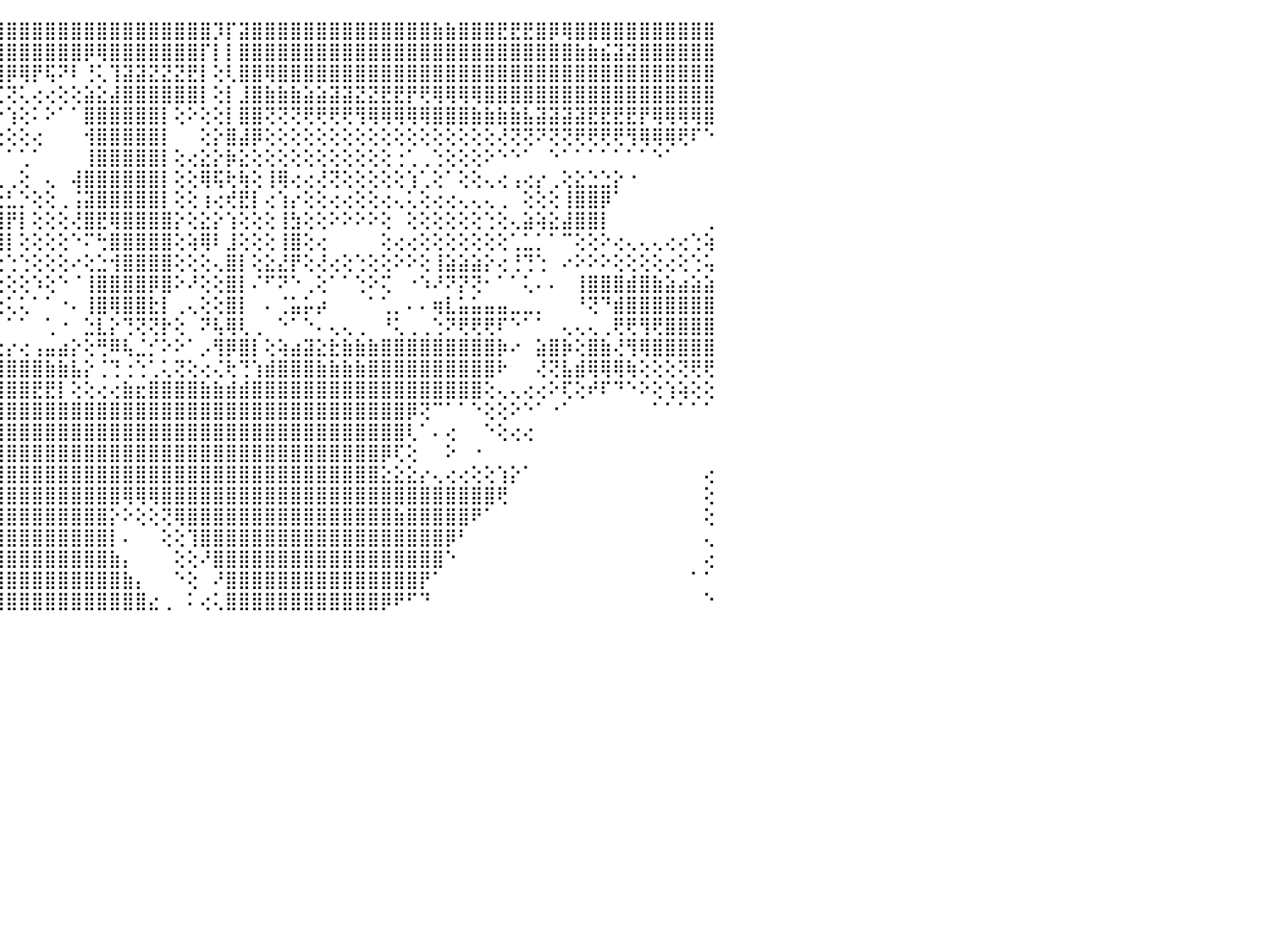

⠀⠀⠀⠀⠀⠀⠀⠀⢀⢄⢀⢕⢕⢕⣕⣕⡕⣿⣿⣿⣿⣿⢿⡟⢹⣧⢱⣿⢱⢕⢕⢸⣵⢁⣿⣿⣧⣵⡟⢋⣡⡵⣷⣿⣿⣿⣿⣿⣿⣿⣿⣿⣿⣿⣿⣿⣿⣿⣿⣿⣿⡹⡏⣽⣿⣿⣿⣿⣿⣿⣿⣿⣿⣿⣿⣿⣿⣿⣷⣷⣿⣿⣿⣟⣟⣟⣿⡿⢿⣿⣿⣿⣿⣿⣿⣿⣿⣿⣿⣿⠀
⠀⢀⢄⢄⢔⢕⣱⣵⣵⣷⣶⣿⣿⣿⣿⣿⣿⣿⣿⣿⢏⢕⢕⣷⢸⣿⢱⣿⢸⣼⢰⢜⣿⢧⢿⣿⣵⣶⣻⣿⣿⣿⣿⣿⣿⣿⣿⣿⣿⣿⣿⡿⢿⣿⣿⣿⣿⣿⣿⣿⡏⡇⡇⣿⣿⣿⣿⣿⣿⣿⣿⣿⣿⣿⣿⣿⣿⣿⣿⣿⣿⣿⣿⣿⣿⣿⣿⣿⣿⣷⣷⣮⣽⣽⣿⣿⣿⣿⣿⣿⠀
⢕⢕⢕⢕⢕⢕⣼⣿⣿⣿⡟⢏⢝⢝⢝⢟⣿⢟⢝⣿⣧⡕⢸⡟⢸⣧⡕⣿⡼⠟⣘⣹⣷⣾⣿⣿⣿⣿⣿⣿⣿⣿⣿⣿⣿⡿⢿⡟⢯⠝⠇⢘⢅⢹⣽⣽⣝⣝⣝⣟⡇⢕⢇⣿⣿⢿⣿⣿⣿⣿⣿⣿⣿⣿⣿⣿⣿⣿⣿⣿⣿⣿⣿⣿⣿⣿⣿⣿⣿⣿⣿⣿⣿⣿⣿⣿⣿⣿⣿⣿⠀
⢕⢕⢕⢕⠡⣿⣿⣿⣿⡿⢕⢕⢕⠟⢾⢷⣿⣧⠝⢱⣿⢿⡇⣿⢼⣟⣇⣵⣶⣿⣿⣿⣿⣿⣿⣿⣿⣿⣿⢿⢿⢝⢏⠟⢋⢝⢅⢔⢔⢕⢕⣵⣕⣼⣿⣿⣿⣿⣿⣿⡇⢕⡇⣸⣿⣷⣷⣷⣵⣵⣽⣽⣝⣝⣟⣟⡟⢟⢿⢿⢿⢿⣿⣿⣿⣿⣿⣿⣿⣿⣿⣿⣿⣿⣿⣿⣿⣿⣿⣿⠀
⢅⢄⢅⢕⢱⣵⣵⣷⣷⣧⣕⣕⣕⣕⢵⣾⡏⡝⣷⣟⡟⢻⣿⣷⣾⣿⣿⣿⣿⣿⣿⣿⣿⢿⡿⢻⠝⢃⢑⢅⢕⢕⢕⢕⡕⢱⢕⠅⠕⠁⠁⣿⣿⣿⣿⣿⣿⡇⢕⠕⢕⢕⡇⣿⣿⢝⢝⢝⢟⢟⢟⢟⢻⢿⢿⢿⢿⢿⣿⣿⣿⣷⣷⣷⣷⣧⣽⣽⣽⣽⣟⣟⣟⣟⡟⢿⢿⢿⢿⣿⠀
⢑⣵⣵⣕⣸⣿⣿⣿⣿⣿⣿⣿⣿⣿⣾⣿⢿⢣⣿⣿⢷⣾⣿⣿⣿⣿⡿⢿⢟⠏⢝⢋⢝⢕⢔⢕⢕⢕⢕⢑⢕⢕⢕⢕⢕⢕⢕⢔⠀⠀⠀⢺⣿⣿⣿⣿⣿⡇⠀⠀⢕⡕⣿⣼⡿⢕⢕⢕⢕⢕⢕⢕⢕⢕⢕⢕⢕⢕⢕⢕⢕⢕⢕⢜⢝⢝⠝⢝⢝⢟⢟⢟⢟⢻⢿⢿⢿⢟⠏⠑⠀
⢕⣿⣿⣿⣿⣿⣿⣿⣿⡿⢟⢟⢿⢿⣿⣿⢕⢟⢏⢕⣱⢿⠿⢝⢙⢕⢅⢔⢔⠕⢕⢕⢕⢕⢕⢕⢕⢔⢔⢕⠑⠁⠁⠁⠁⠁⢁⠁⠀⠀⠀⢸⣿⣿⣿⣿⣿⡇⢕⢔⣕⡕⡷⣕⢕⢕⢕⢕⢕⢕⢕⢕⢕⢕⢕⢐⢁⢀⢑⢕⢕⢕⠕⠑⠑⠁⠀⠑⠁⠁⠁⠁⠁⠁⠁⠑⠁⠀⠀⠀⠀
⣷⣾⣿⣿⣿⣿⣿⣿⣿⢕⢕⢕⢕⢕⢜⢻⢿⣷⣷⡿⢿⢕⢕⢕⢕⡕⢅⢀⠀⠑⠑⠑⠁⠁⢕⣷⣧⣵⢕⢄⠀⠀⠀⢄⢄⢀⢕⠀⢄⠀⢼⣿⣿⣿⣿⣿⣿⡇⢕⢕⢿⢯⢗⢷⢕⢸⢿⢔⢔⢜⢝⢕⢕⢕⢕⢕⢱⢁⢕⠁⢕⢕⢄⢔⢠⢔⡔⢀⢕⣕⣑⣑⡕⠐⠀⠀⠀⠀⠀⠀⠀
⢝⢟⢏⢝⢻⣿⣿⡿⢏⢕⢕⢕⢕⢕⢕⢕⢕⢕⢕⢵⢵⢕⢕⢕⢄⢧⢕⢕⢔⢀⢀⢄⢔⣴⡕⣹⣿⣿⣿⢕⠕⠑⠀⢑⢑⣃⡑⢕⢕⢀⢨⣽⣿⣿⣿⣿⣿⡇⢕⢕⢰⢔⢞⣟⡇⢔⢱⡔⢕⢕⢔⢔⢕⢕⢔⢄⢅⢕⢔⢔⢄⢄⢄⢀⠀⢕⢕⢕⢸⣿⣿⡿⠁⠀⠀⠀⠀⠀⠀⠀⠀
⢕⣱⣕⡕⢕⢜⢕⢕⢕⢕⢕⢕⢕⢕⢕⢕⢕⢕⢕⢕⢕⢱⣕⡕⢕⢕⢕⢕⢕⡃⢑⢕⢕⢅⢅⢳⢿⣿⣿⢕⢕⢕⢕⢸⢸⡟⡇⢕⢕⢕⢜⣿⣟⢿⣿⣿⣿⣿⡕⢕⣕⡕⢱⢕⢕⢕⢸⣳⢕⢕⠕⠕⠕⠕⢕⠀⢕⢕⢕⢕⢕⢕⢑⢕⢄⣵⢵⣕⣼⣿⣿⡇⠀⠀⠀⠀⠀⠀⠀⢀⠀
⢱⣿⣿⣿⡕⢕⢕⢕⢕⢕⢕⢕⢕⢕⢕⢕⢕⢕⢕⢕⣕⣕⣿⣧⣵⢕⢕⢕⢕⢔⠕⢕⢕⢕⠀⢕⢕⣿⣿⢕⠅⢕⢕⢸⢸⡇⢕⢕⢕⢕⠑⠍⢓⣿⣿⣿⣿⣿⢕⢵⢿⠇⣸⢕⢕⢕⢸⣿⢕⢔⠀⠀⠀⠀⢕⢔⢔⢕⢕⢕⢕⢕⢕⢕⢁⣁⡁⠁⠉⢕⢕⠕⢔⢄⢄⢄⢔⢔⢑⢵⠀
⣾⣿⣿⣿⣷⢕⢕⢕⢕⢕⢕⢕⢕⢕⢕⠕⢕⢕⢕⢕⢕⢄⢉⠉⡹⢗⢗⢗⢗⣷⡓⢓⠚⠓⠒⠓⢸⢻⣿⡇⢕⢕⢕⢁⢑⢑⢑⢕⢕⢕⠔⢕⣑⢺⣿⣿⣿⣿⢕⢕⢕⢄⣿⡇⢕⣕⣜⡟⢕⢜⢔⢕⢑⢕⢕⠕⠕⢕⢸⣵⣵⣵⡕⢔⢘⢙⢑⠀⠔⠕⠕⠕⢕⢕⢕⢕⢔⢕⢑⢥⠀
⣿⣿⣿⣿⣿⣷⡕⢕⢕⢕⢕⢕⢕⢕⢱⢷⠕⠕⠕⢜⠁⢅⣶⣜⣵⣵⣵⣵⣟⡻⢧⢗⣄⣄⣄⣄⠄⢕⢕⢕⠑⢡⣵⡕⢕⢕⢕⠱⢕⠑⠈⢸⣿⣿⣿⣿⡿⣿⠕⠜⢕⢕⣿⡇⠌⠋⠝⠑⢀⢕⠁⠁⢑⠕⢍⠀⠐⠱⠜⠝⡝⢝⠂⠁⠁⢅⠄⠄⠀⢸⣿⣿⣿⣾⣿⣷⣵⣴⣵⣵⠀
⣿⣿⣿⣿⣿⣿⢏⢕⢕⢕⢕⢕⢕⢕⡜⠝⢔⢔⢕⢲⢴⠘⢿⣿⣿⣿⠛⣿⣿⣿⣿⣿⣿⣟⣻⣿⣿⣿⡇⢕⠆⣸⢿⡇⢕⢅⢅⠁⠁⠐⠄⢸⣿⢿⣿⣿⣗⡇⢀⢄⢕⢕⣿⡇⠀⠄⢈⣥⡥⡴⠀⠀⠀⠁⢁⡀⠄⠄⢶⣇⣥⣥⣤⣤⣀⣀⡀⠀⠀⠘⢝⠙⣾⣿⣿⣿⣿⣿⣿⣿⠀
⢿⣿⣿⣿⣿⢏⢕⢕⢕⢕⢕⢕⢕⣱⣿⣄⡑⢕⢕⢕⢕⢔⢘⠙⠟⠃⠀⠘⠛⠟⣟⡛⢛⢛⢛⢛⢋⠙⢕⢕⢀⢁⠀⢘⠁⠁⠁⠀⢁⠐⠀⣑⣇⡕⢙⢝⢝⡗⢕⠀⠝⢧⢿⢇⢀⠀⠑⠁⠑⠄⢄⢄⢀⠀⠘⢅⢀⢀⢑⠝⢟⢟⢟⠏⠑⠁⠁⠀⢄⢄⢄⢀⢟⢟⢻⢟⣿⣿⣿⣿⠀
⠁⠙⢿⣿⣿⣷⣷⣵⣵⣵⣵⣵⣾⣿⣿⣿⡷⠀⠑⠕⠀⠑⠑⠕⢁⠀⠀⠀⠀⠀⠀⠀⠀⠀⠀⠀⠀⠄⢱⣵⣵⣵⣕⣕⣔⡔⢔⢠⣤⣴⡕⢕⢛⠿⢧⣈⡊⠕⠕⠁⡠⢻⡿⣿⡇⢕⢵⣴⣽⣕⣗⣷⣷⣷⣿⣿⣿⣿⣿⣿⣿⣿⣿⡷⠔⠀⣵⣿⡷⢕⣿⣷⢜⢻⢿⣿⣿⣿⣿⣿⠀
⠀⠀⠀⠈⠻⢿⣿⣿⣿⣿⣿⣿⣿⣿⣿⣿⡇⠀⠀⠀⠀⠀⠀⠀⢕⣕⣕⣕⣔⣕⣕⣕⣵⣵⣵⣥⣵⣵⣽⣿⣟⣻⣿⣿⣿⣿⣿⣿⣷⣷⣧⡕⢈⢙⢐⢑⢁⢅⢝⢕⢔⢌⢗⢙⢱⣾⣿⣿⣿⣷⣷⣷⣷⣿⣿⣿⣿⣿⣿⣿⣿⣿⣿⠗⠀⠀⢜⢝⣧⣾⢿⢿⢿⢷⢕⢕⢕⢝⢟⢟⠀
⠀⠀⠀⠀⠀⠀⠈⠛⠿⢿⣿⣿⣿⣿⣿⢟⠑⠀⠀⠀⠀⠀⠀⠀⠀⢿⣿⣿⣿⣿⣿⣿⣿⣿⣿⣿⣿⣿⣿⣿⣿⣿⣿⣿⣿⣿⣿⣟⣟⡇⢕⢕⢔⢔⣷⣖⣿⣿⣿⣿⣷⣷⣾⣾⣿⣿⣿⣿⣿⣿⣿⣿⣿⣿⣿⣿⣿⣿⣿⣿⣿⣿⢕⢄⢄⢔⢔⠕⢏⢕⠞⠏⠙⠑⠕⢕⢱⢵⢕⢕⠀
⠀⠀⠀⠀⠀⠀⠀⠀⠀⠀⠀⠁⠁⠁⠀⠀⠀⠀⠀⠀⠀⠀⠀⠀⠀⢜⢿⢟⢿⢿⢿⣏⣽⣿⣿⣿⣿⣿⣿⣿⣿⣿⣿⣿⣿⣿⣿⣿⣿⣿⣿⣿⣿⣿⣿⣿⣿⣿⣿⣿⣿⣿⣿⣿⣿⣿⣿⣿⣿⣿⣿⣿⣿⣿⣿⣿⡿⢝⠉⠁⠁⠑⢕⢕⠕⠑⠁⠐⠁⠀⠀⠀⠀⠀⠀⠁⠁⠁⠁⠁⠀
⠀⠀⠀⠀⠀⠀⠀⠀⠀⠀⠀⠀⠀⠀⠀⠀⠀⠀⠀⠀⠀⠀⠀⠀⠀⠀⢻⣿⣿⣿⣿⣿⣿⣿⣿⣿⣿⣿⣿⣿⣿⣿⣿⣿⣿⣿⣿⣿⣿⣿⣿⣿⣿⣿⣿⣿⣿⣿⣿⣿⣿⣿⣿⣿⣿⣿⣿⣿⣿⣿⣿⣿⣿⣿⣿⣿⢇⠁⠄⢔⠀⠀⠑⢕⢔⢔⠀⠀⠀⠀⠀⠀⠀⠀⠀⠀⠀⠀⠀⠀⠀
⠀⠀⠀⠀⠀⠀⠀⠀⠀⠀⠀⠀⠀⠀⠀⠀⠀⠀⠀⠀⠀⠀⠀⠀⠀⠀⠜⣿⣿⣿⣿⣿⣿⣿⣿⣿⣿⣿⣿⣿⣿⣿⣿⣿⣿⣿⣿⣿⣿⣿⣿⣿⣿⣿⣿⣿⣿⣿⣿⣿⣿⣿⣿⣿⣿⣿⣿⣿⣿⣿⣿⣿⣿⣿⡿⢏⢕⠀⠀⠕⠀⠐⠀⠀⠀⠀⠀⠀⠀⠀⠀⠀⠀⠀⠀⠀⠀⠀⠀⠀⠀
⠀⠀⠀⠀⠀⠀⠀⠀⠀⠀⠀⠀⠀⠀⠀⠀⠀⠀⠀⠀⠀⠀⠀⠀⠀⠀⢀⢹⣿⣿⣿⣿⣿⣿⣿⣿⣿⣿⣿⣿⣿⣿⣿⣿⣿⣿⣿⣿⣿⣿⣿⣿⣿⣿⣿⣿⣿⣿⣿⣿⣿⣿⣿⣿⣿⣿⣿⣿⣿⣿⣿⣿⣿⣿⣕⣕⣕⡔⢄⢔⢔⢕⢕⢱⡕⠁⠀⠀⠀⠀⠀⠀⠀⠀⠀⠀⠀⠀⠀⢔⠀
⠀⠀⠀⠀⠀⠀⠀⠀⠀⠀⠀⠀⠀⠀⠀⠀⠀⠀⠀⠀⠀⠀⠀⠀⠀⠄⢀⢕⢻⣿⣿⣿⣿⣿⣿⣿⣿⣿⣿⣿⣿⣿⣿⣿⣿⣿⣿⣿⣿⣿⣿⣿⣿⣿⢿⢿⢿⣿⣿⣿⣿⣿⣿⣿⣿⣿⣿⣿⣿⣿⣿⣿⣿⣿⣿⣿⣿⣿⣿⣿⣿⣿⣿⢟⠀⠀⠀⠀⠀⠀⠀⠀⠀⠀⠀⠀⠀⠀⠀⢕⠀
⠀⠀⠀⠀⠀⠀⠀⠀⠀⠀⠀⠀⠀⠀⠀⠀⠀⠀⠀⠀⠀⠀⠀⠀⠀⠀⢁⢕⠁⣿⣿⣷⣿⣿⣿⣿⣿⣿⣿⣿⣿⣿⣿⣿⣿⣿⣿⣿⣿⣿⣿⣿⣿⡕⠕⢕⢕⢝⢿⣿⣿⣿⣿⣿⣿⣿⣿⣿⣿⣿⣿⣿⣿⣿⣿⣷⣿⣿⣿⣿⣿⠟⠁⠀⠀⠀⠀⠀⠀⠀⠀⠀⠀⠀⠀⠀⠀⠀⠀⢕⠀
⠀⠀⠀⠀⠀⠀⠀⠀⠀⠀⠀⠀⠀⠀⠀⠀⠀⠀⠀⠀⠀⠀⠀⠀⠀⠀⠑⠀⢠⣿⣿⣿⣿⣿⣿⣿⣿⣿⣿⣿⣿⣿⣿⣿⣿⣿⣿⣿⣿⣿⣿⣿⣿⡇⠄⠀⠀⢕⢕⢹⣿⣿⣿⣿⣿⣿⣿⣿⣿⣿⣿⣿⣿⣿⣿⣿⣿⣿⣿⡿⠃⠀⠀⠀⠀⠀⠀⠀⠀⠀⠀⠀⠀⠀⠀⠀⠀⠀⠀⢄⠀
⠀⠀⠀⠀⠀⠀⠀⠀⠀⠀⠀⠀⠀⠀⠀⠀⠀⠀⠀⠀⠀⠀⠀⠀⢄⠀⠀⣠⣾⣿⣿⣿⣿⣿⣿⣿⣿⣿⣿⣿⣿⣿⣿⣿⣿⣿⣿⣿⣿⣿⣿⣿⣿⣷⡄⠀⠀⠀⢕⢕⠜⣿⣿⣿⣿⣿⣿⣿⣿⣿⣿⣿⣿⣿⣿⣿⣿⣿⣿⠑⠀⠀⠀⠀⠀⠀⠀⠀⠀⠀⠀⠀⠀⠀⠀⠀⠀⠀⠀⢔⠀
⠀⠀⠀⠀⠀⠀⠀⠀⠀⠀⠀⠀⠀⠀⠀⠀⠀⢀⠀⠀⠀⠀⠀⢄⢕⢔⢺⣿⣿⣿⣿⣿⣿⣿⣿⣿⣿⣿⣿⣿⣿⣿⣿⣿⣿⣿⣿⣿⣿⣿⣿⣿⣿⣿⣷⡄⠀⠀⠑⢕⠀⠜⣿⣿⣿⣿⣿⣿⣿⣿⣿⣿⣿⣿⣿⣿⣿⡟⠁⠀⠀⠀⠀⠀⠀⠀⠀⠀⠀⠀⠀⠀⠀⠀⠀⠀⠀⠀⠁⠁⠀
⠀⠀⠀⠀⠀⠀⠀⠀⠀⠀⠀⠀⠀⢀⠀⢕⢕⢅⢕⠇⠀⠀⠀⠑⠕⢕⢸⣿⣿⣿⣿⣿⣿⣿⣿⣿⣿⣿⣿⣿⣿⣿⣿⣿⣿⣿⣿⣿⣿⣿⣿⣿⣿⣿⣿⣿⣔⢀⠀⠅⢔⢅⣿⣿⣿⣿⣿⣿⣿⣿⣿⣿⣿⣿⡿⠟⠋⠙⠀⠀⠀⠀⠀⠀⠀⠀⠀⠀⠀⠀⠀⠀⠀⠀⠀⠀⠀⠀⠀⠑⠀
⠀⠀⠀⠀⠀⠀⠀⠀⠀⠀⠀⠀⠀⠀⠀⠀⠀⠀⠀⠀⠀⠀⠀⠀⠀⠀⠀⠀⠀⠀⠀⠀⠀⠀⠀⠀⠀⠀⠀⠀⠀⠀⠀⠀⠀⠀⠀⠀⠀⠀⠀⠀⠀⠀⠀⠀⠀⠀⠀⠀⠀⠀⠀⠀⠀⠀⠀⠀⠀⠀⠀⠀⠀⠀⠀⠀⠀⠀⠀⠀⠀⠀⠀⠀⠀⠀⠀⠀⠀⠀⠀⠀⠀⠀⠀⠀⠀⠀⠀⠀⠀